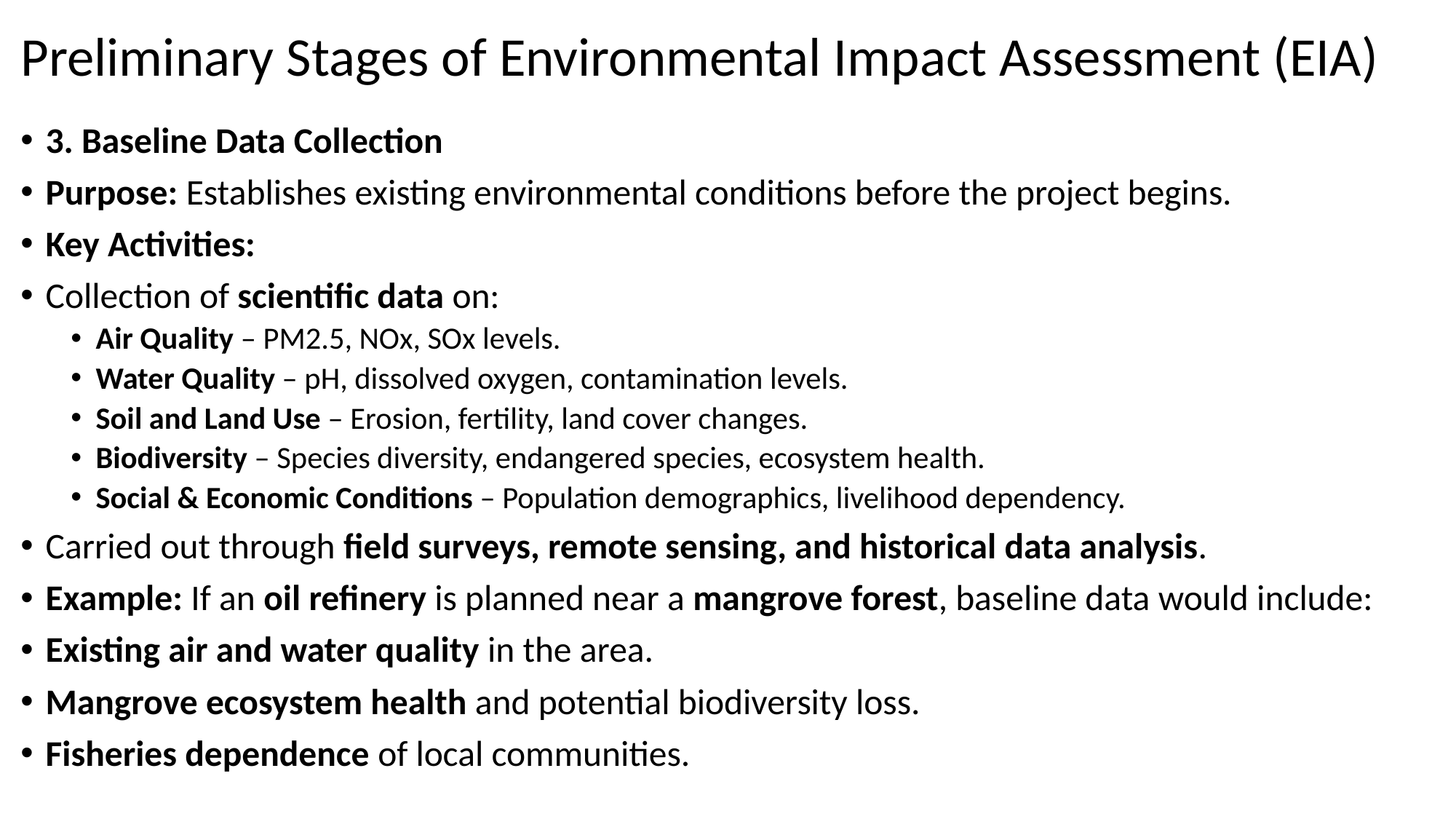

# Preliminary Stages of Environmental Impact Assessment (EIA)
3. Baseline Data Collection
Purpose: Establishes existing environmental conditions before the project begins.
Key Activities:
Collection of scientific data on:
Air Quality – PM2.5, NOx, SOx levels.
Water Quality – pH, dissolved oxygen, contamination levels.
Soil and Land Use – Erosion, fertility, land cover changes.
Biodiversity – Species diversity, endangered species, ecosystem health.
Social & Economic Conditions – Population demographics, livelihood dependency.
Carried out through field surveys, remote sensing, and historical data analysis.
Example: If an oil refinery is planned near a mangrove forest, baseline data would include:
Existing air and water quality in the area.
Mangrove ecosystem health and potential biodiversity loss.
Fisheries dependence of local communities.